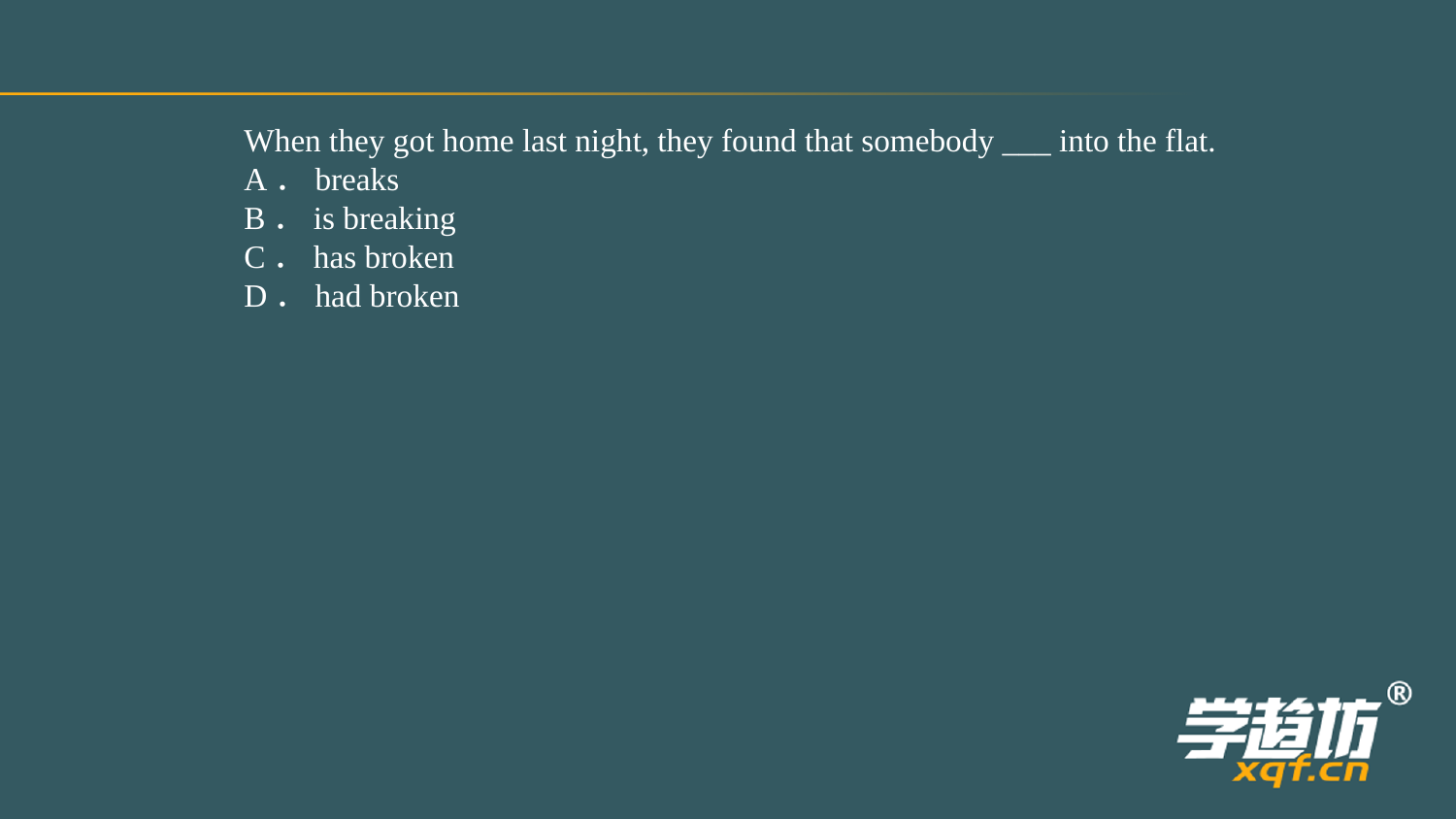

When they got home last night, they found that somebody ___ into the flat.
A．breaks
B．is breaking
C．has broken
D．had broken